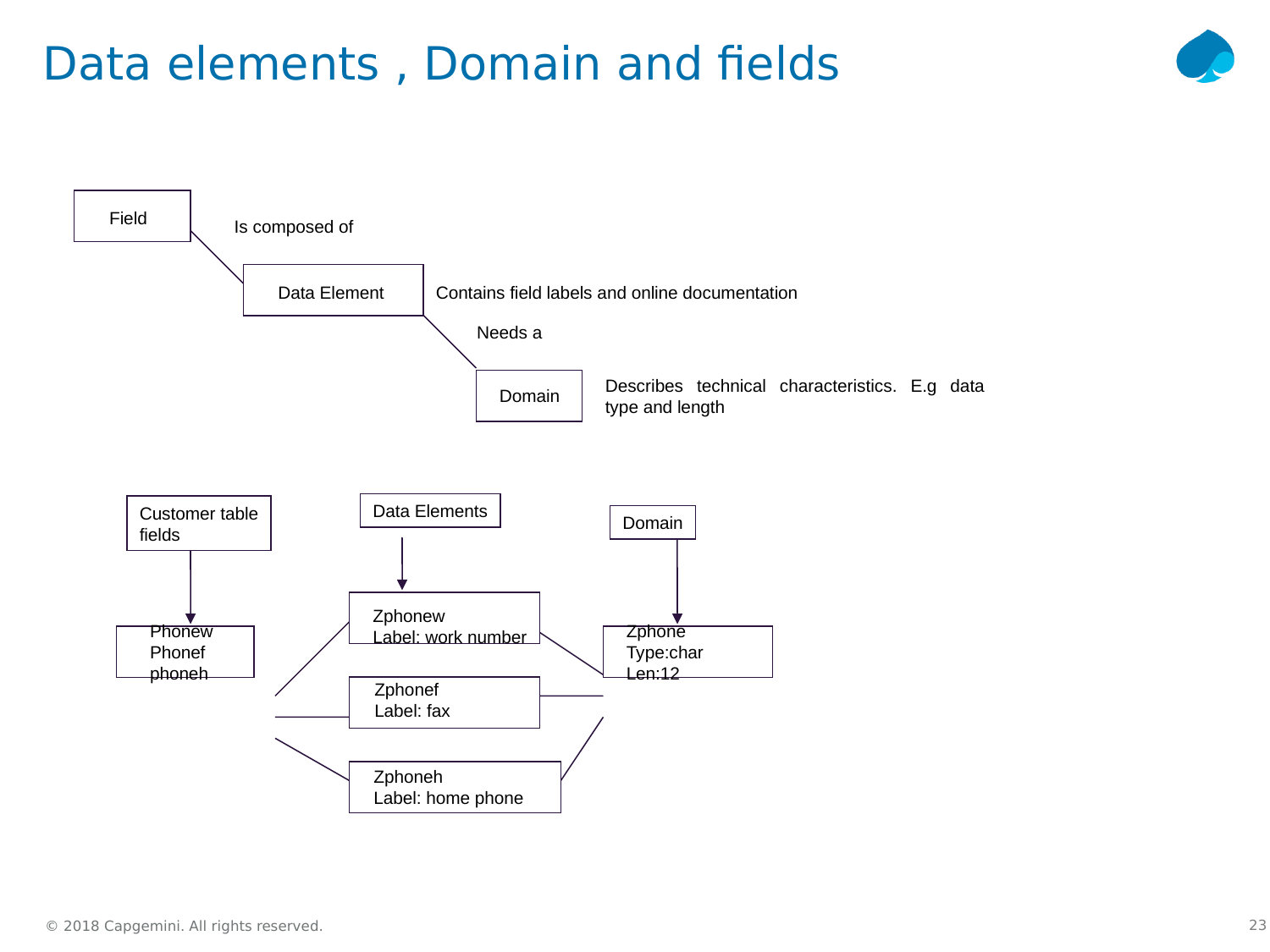

# Data elements , Domain and fields

Field
Is composed of

Data Element

Needs a
Describes technical characteristics. E.g data type and length

Domain
Data Elements
Customer table
fields
Domain

Zphonew
Label: work number
Phonew
Phonef
phoneh
Zphone
Type:char
Len:12

Zphonef
Label: fax

Zphoneh
Label: home phone

Contains field labels and online documentation